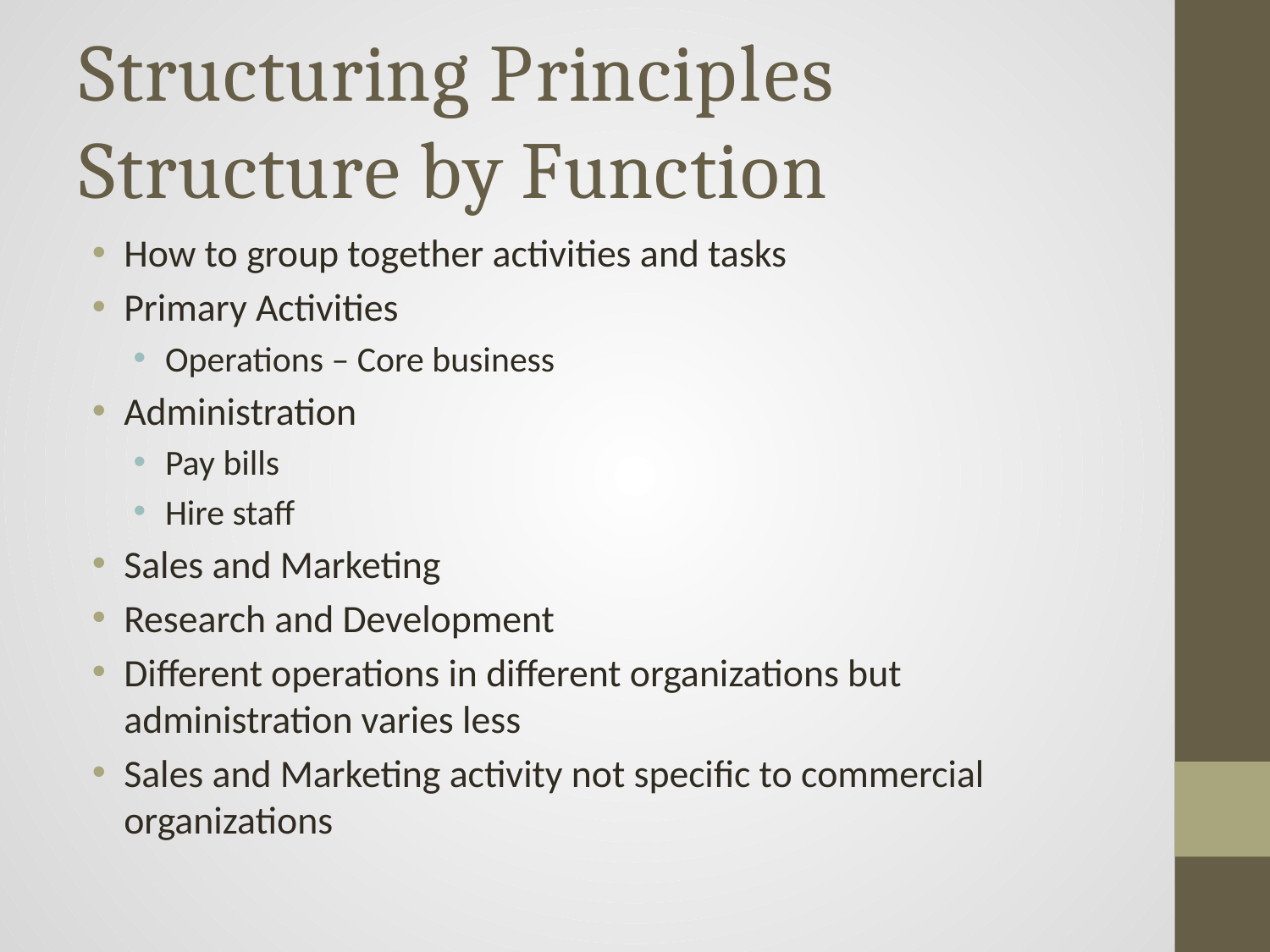

# Structuring Principles Structure by Function
How to group together activities and tasks
Primary Activities
Operations – Core business
Administration
Pay bills
Hire staff
Sales and Marketing
Research and Development
Different operations in different organizations but administration varies less
Sales and Marketing activity not specific to commercial organizations